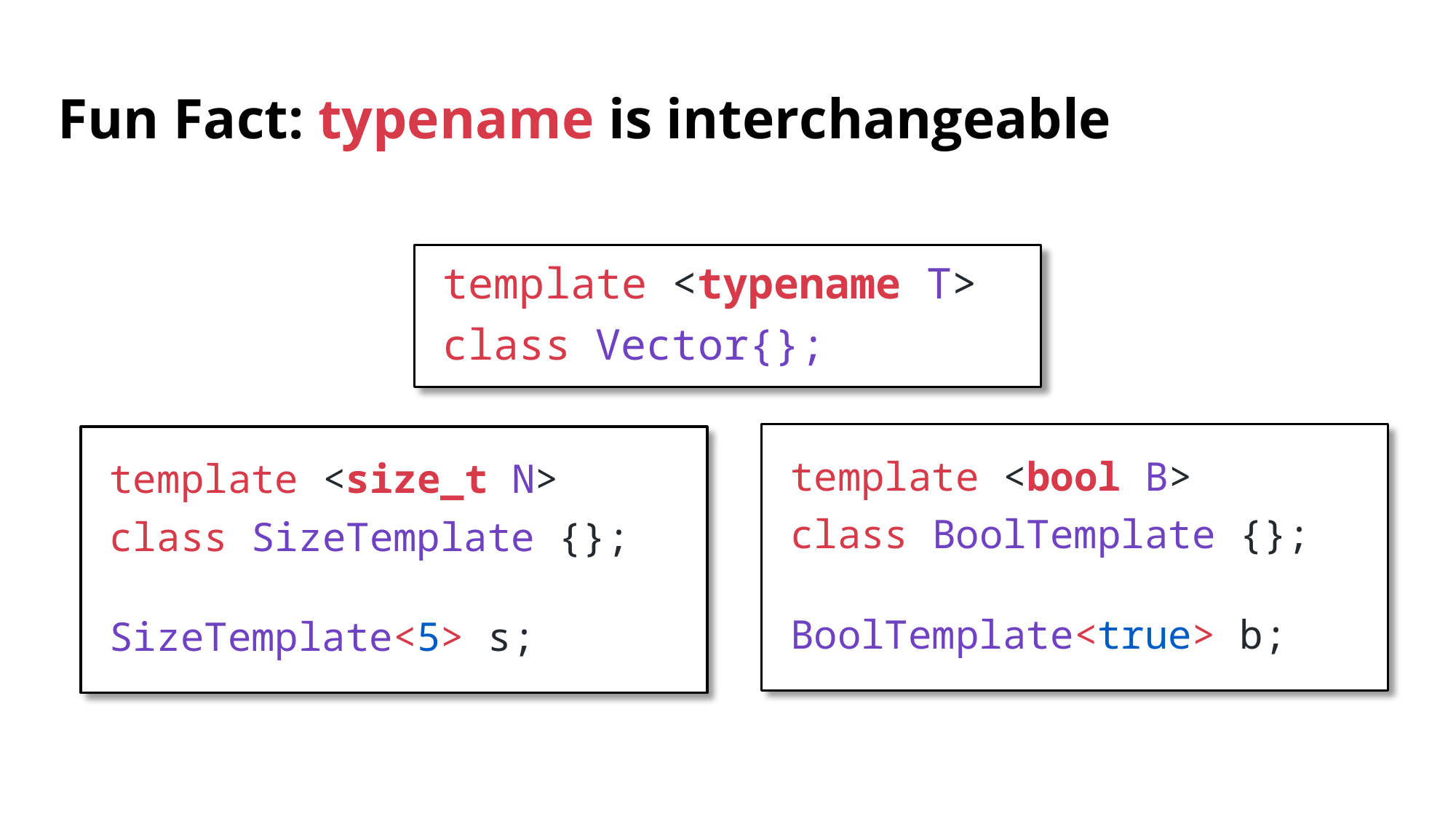

# Fun Fact: typename is interchangeable
template <typename T>
class Vector{};
template <bool B>
class BoolTemplate {};
BoolTemplate<true> b;
template <size_t N>
class SizeTemplate {};
SizeTemplate<5> s;